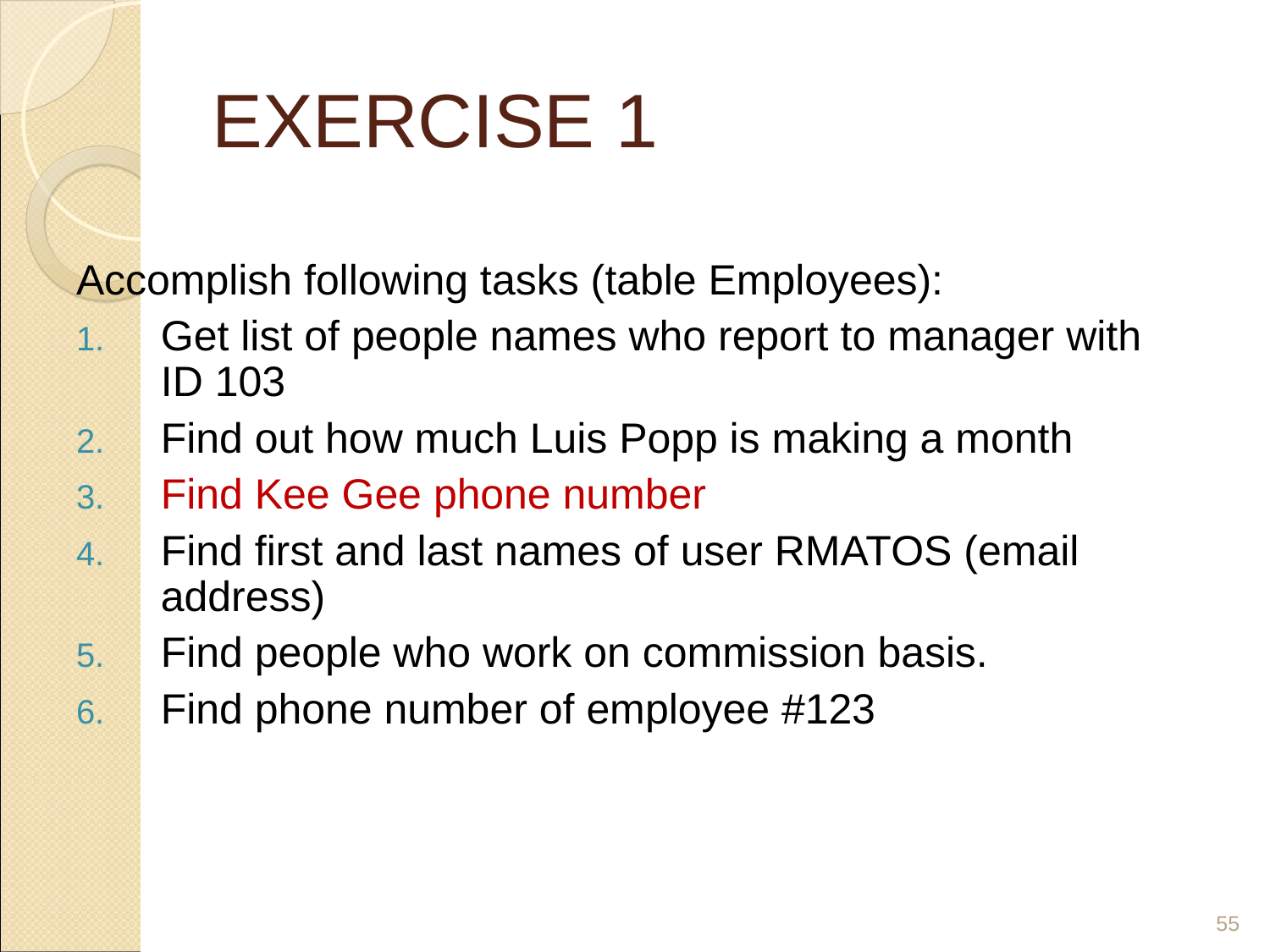

# EXERCISE 1

Accomplish following tasks (table Employees):
Get list of people names who report to manager with ID 103
Find out how much Luis Popp is making a month
Find Kee Gee phone number
Find first and last names of user RMATOS (email address)
Find people who work on commission basis.
Find phone number of employee #123
55